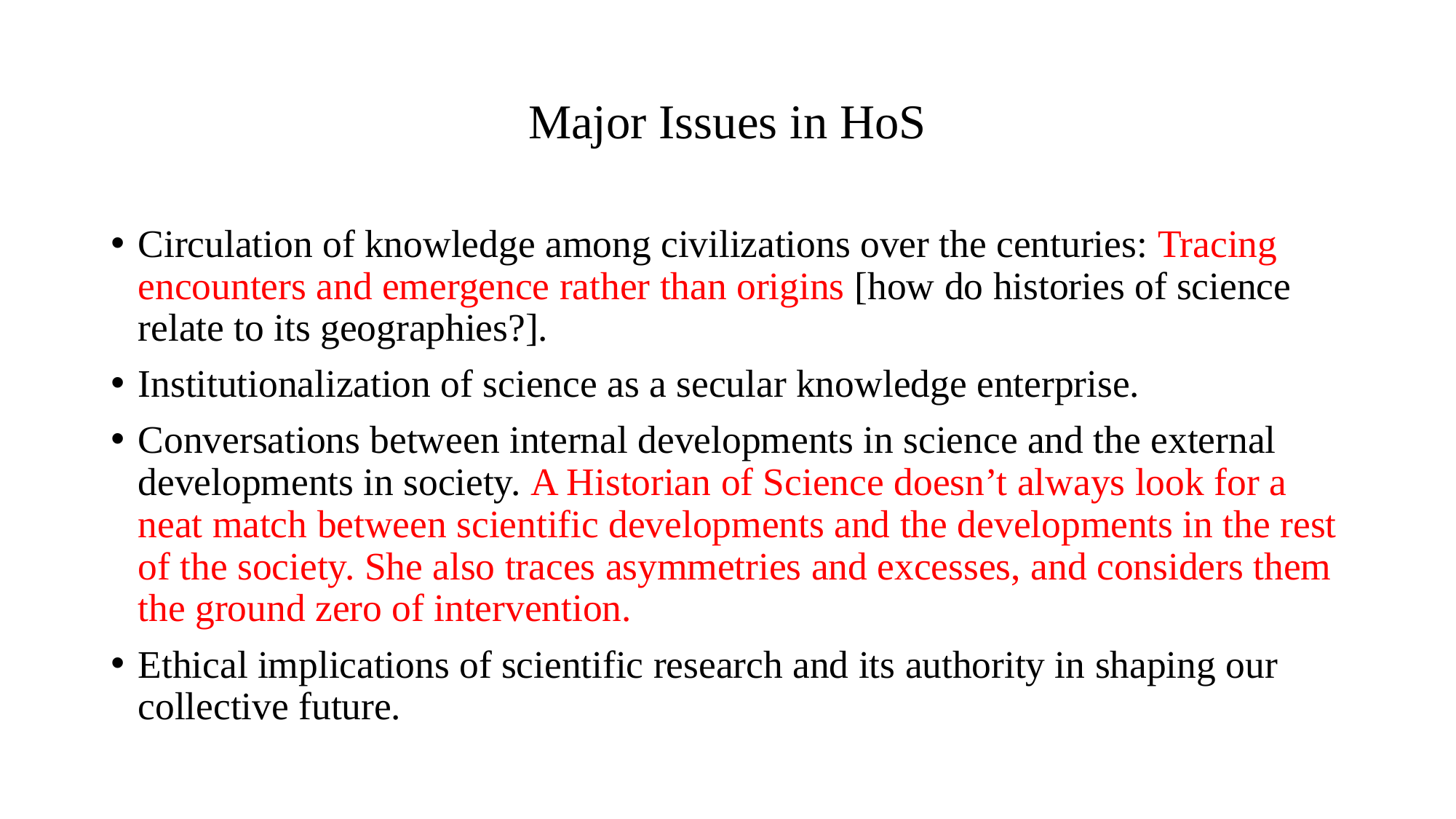

# Major Issues in HoS
Circulation of knowledge among civilizations over the centuries: Tracing encounters and emergence rather than origins [how do histories of science relate to its geographies?].
Institutionalization of science as a secular knowledge enterprise.
Conversations between internal developments in science and the external developments in society. A Historian of Science doesn’t always look for a neat match between scientific developments and the developments in the rest of the society. She also traces asymmetries and excesses, and considers them the ground zero of intervention.
Ethical implications of scientific research and its authority in shaping our collective future.